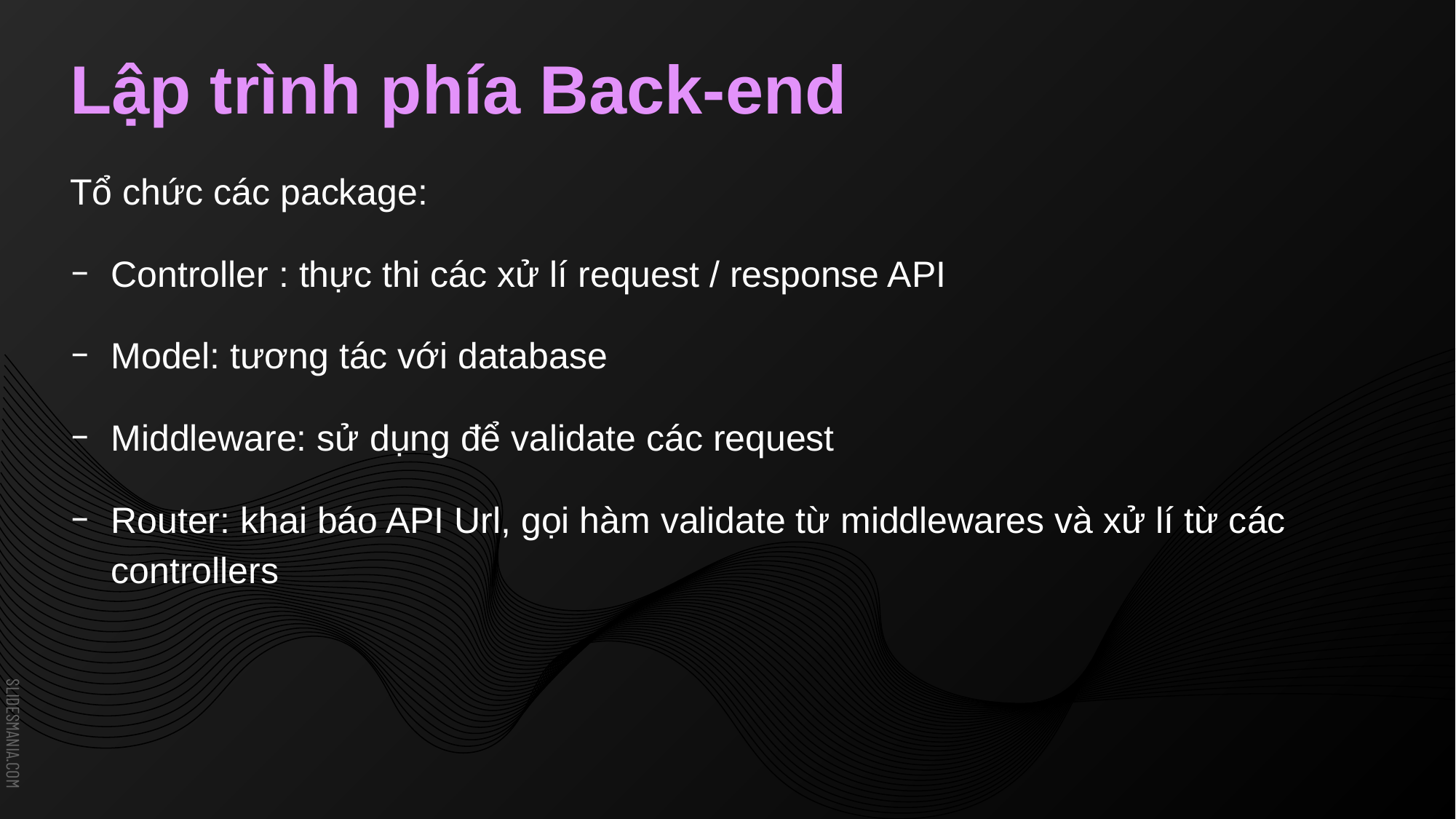

# Lập trình phía Back-end
Tổ chức các package:
Controller : thực thi các xử lí request / response API
Model: tương tác với database
Middleware: sử dụng để validate các request
Router: khai báo API Url, gọi hàm validate từ middlewares và xử lí từ các controllers